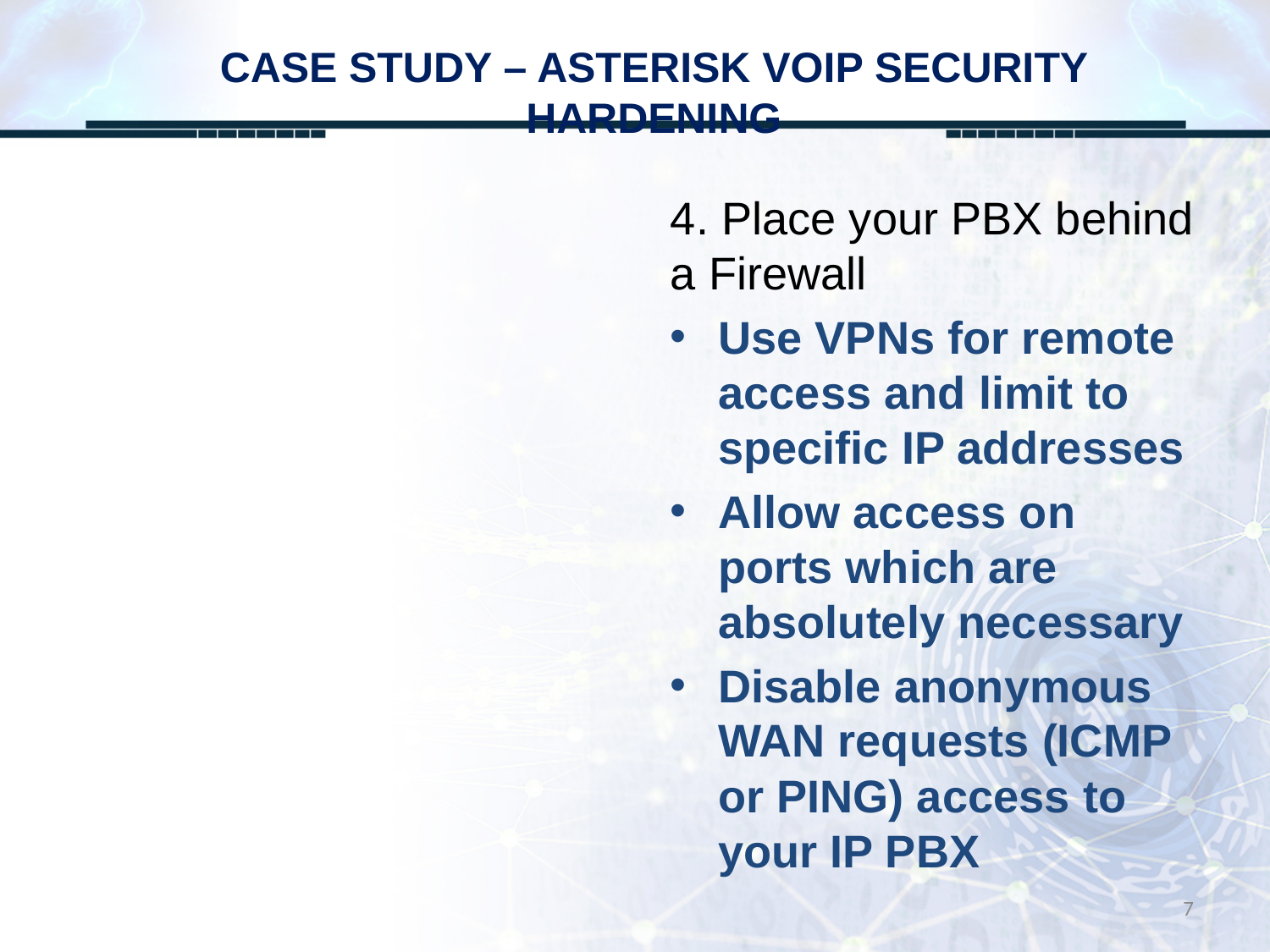

# CASE STUDY – ASTERISK VOIP SECURITY HARDENING
4. Place your PBX behind a Firewall
Use VPNs for remote access and limit to specific IP addresses
Allow access on ports which are absolutely necessary
Disable anonymous WAN requests (ICMP or PING) access to your IP PBX
7